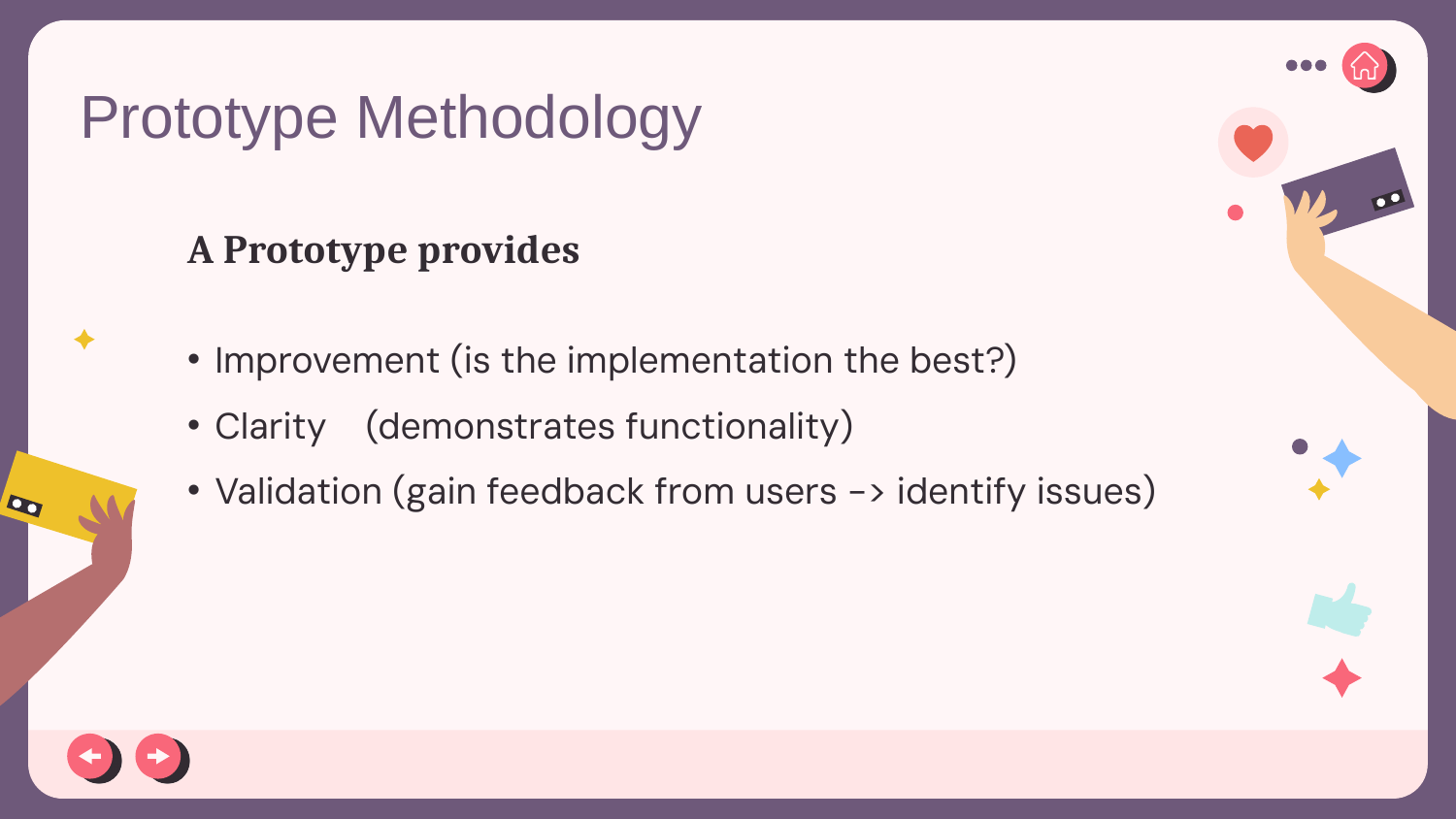

# Prototype Methodology

A Prototype provides

Improvement (is the implementation the best?)
Clarity    (demonstrates functionality)
Validation (gain feedback from users -> identify issues)